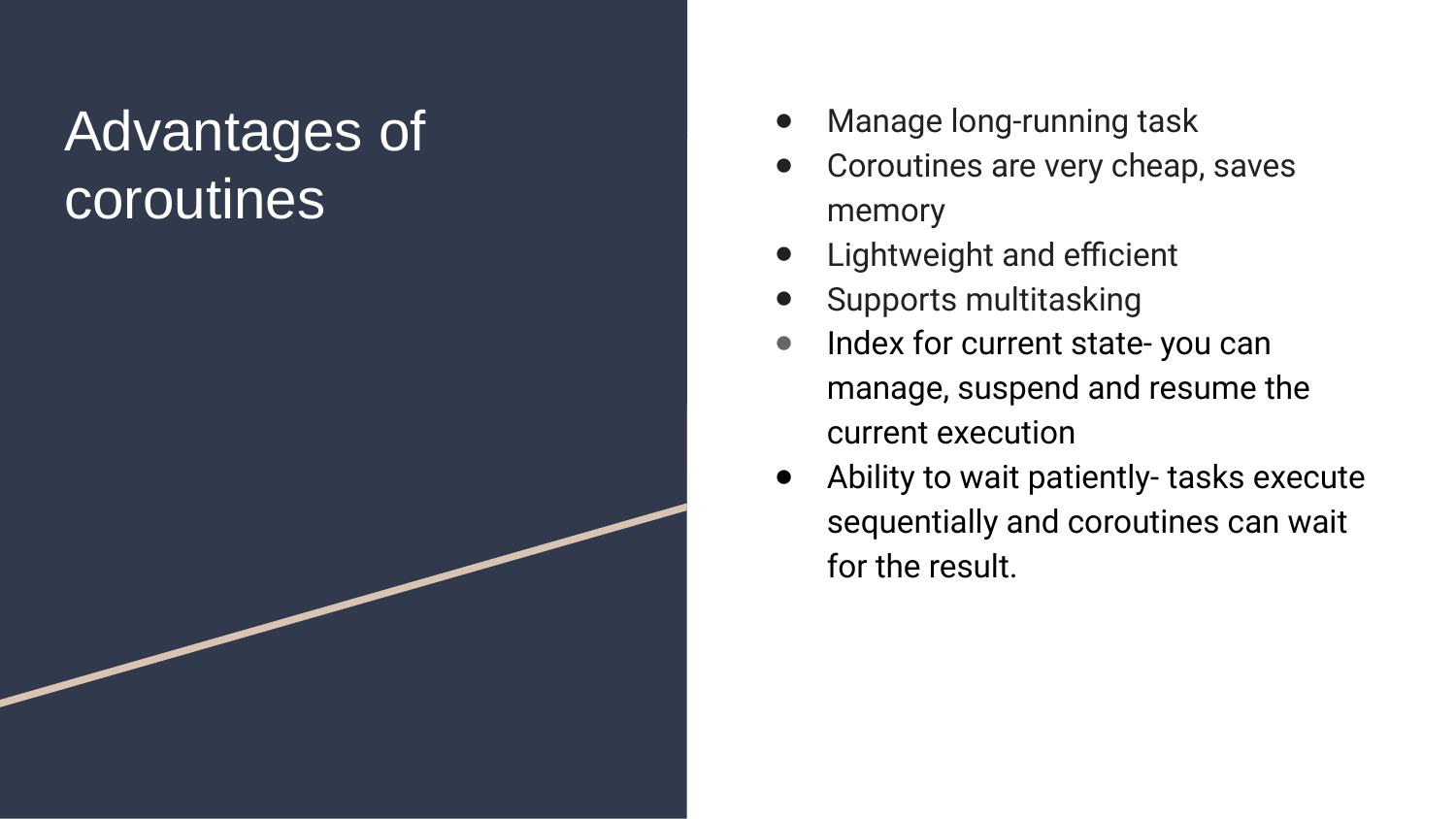

# Advantages of coroutines
Manage long-running task
Coroutines are very cheap, saves memory
Lightweight and efficient
Supports multitasking
Index for current state- you can manage, suspend and resume the current execution
Ability to wait patiently- tasks execute sequentially and coroutines can wait for the result.